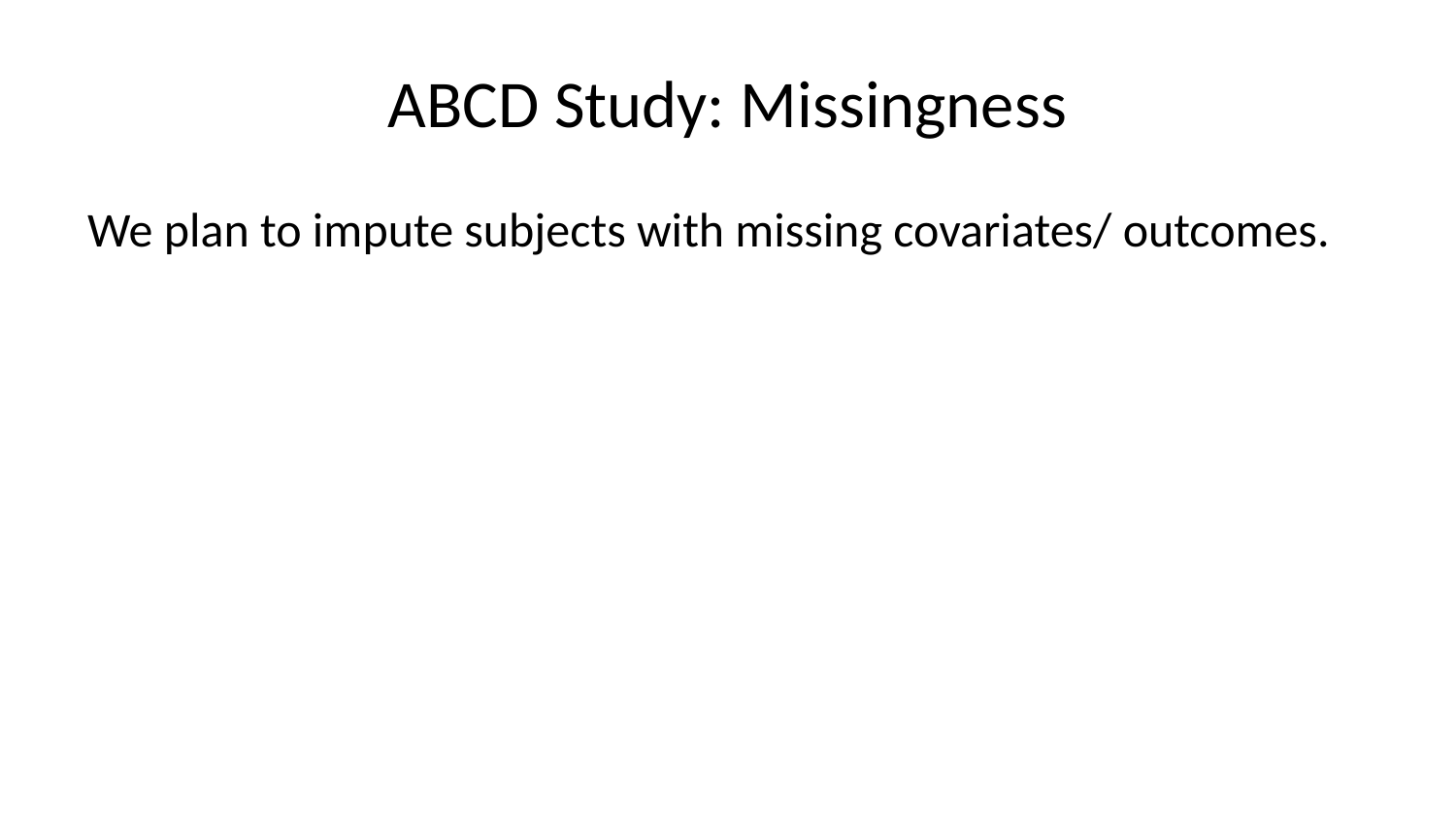

# ABCD Study: Missingness
We plan to impute subjects with missing covariates/ outcomes.